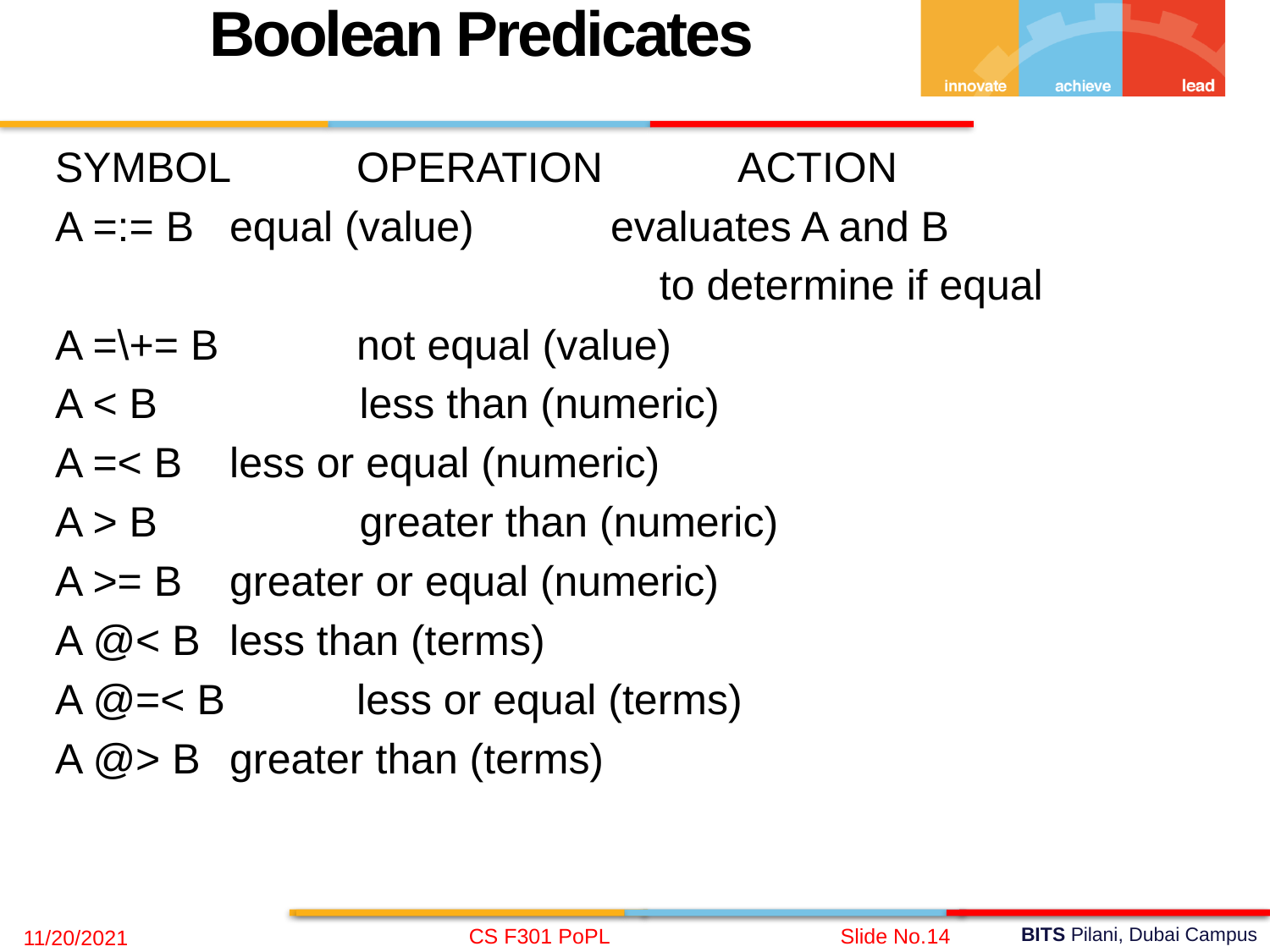

Boolean Predicates

SYMBOL 	OPERATION 	ACTION
A =:= B 	equal (value) 	evaluates A and B
                                                   to determine if equal
A =\+= B 	not equal (value)
A < B 	           less than (numeric)
A =< B 	less or equal (numeric)
A > B 	           greater than (numeric)
A >= B 	greater or equal (numeric)
A @< B 	less than (terms)
A @=< B 	less or equal (terms)
A @> B 	greater than (terms)

CS F301 PoPL
Slide No.14
11/20/2021